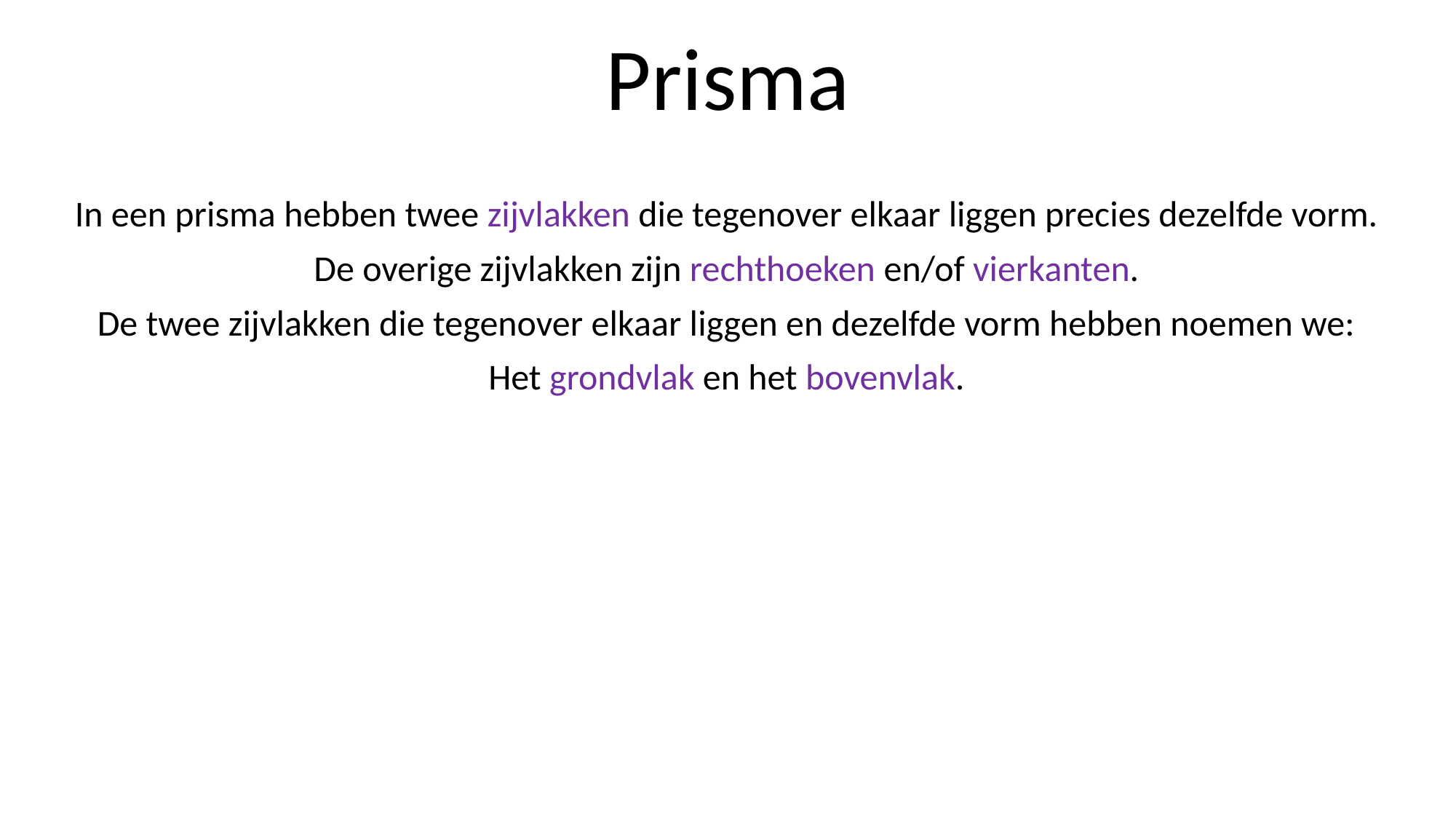

# Prisma
In een prisma hebben twee zijvlakken die tegenover elkaar liggen precies dezelfde vorm.
De overige zijvlakken zijn rechthoeken en/of vierkanten.
De twee zijvlakken die tegenover elkaar liggen en dezelfde vorm hebben noemen we:
Het grondvlak en het bovenvlak.